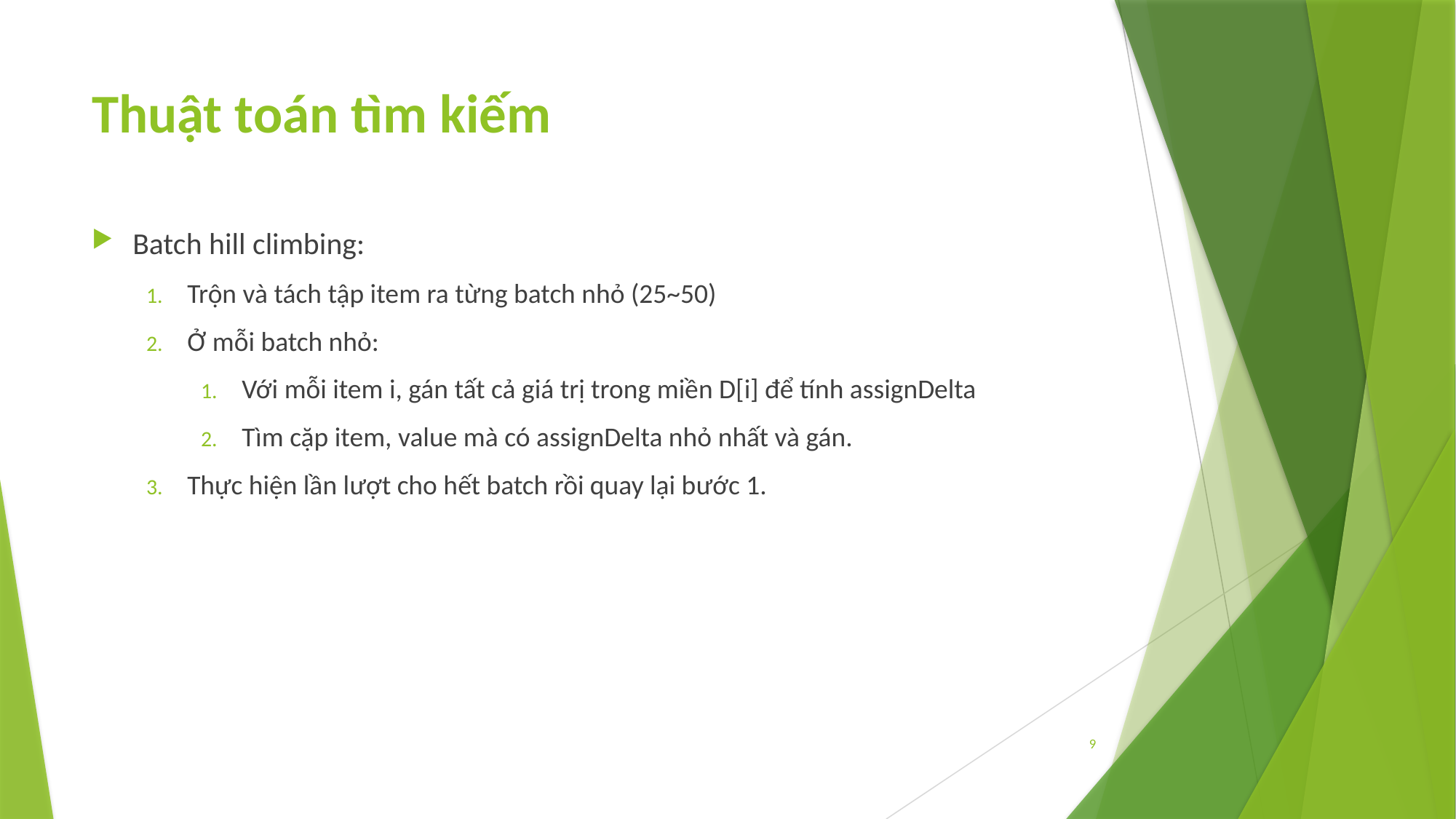

# Thuật toán tìm kiếm
Batch hill climbing:
Trộn và tách tập item ra từng batch nhỏ (25~50)
Ở mỗi batch nhỏ:
Với mỗi item i, gán tất cả giá trị trong miền D[i] để tính assignDelta
Tìm cặp item, value mà có assignDelta nhỏ nhất và gán.
Thực hiện lần lượt cho hết batch rồi quay lại bước 1.
9